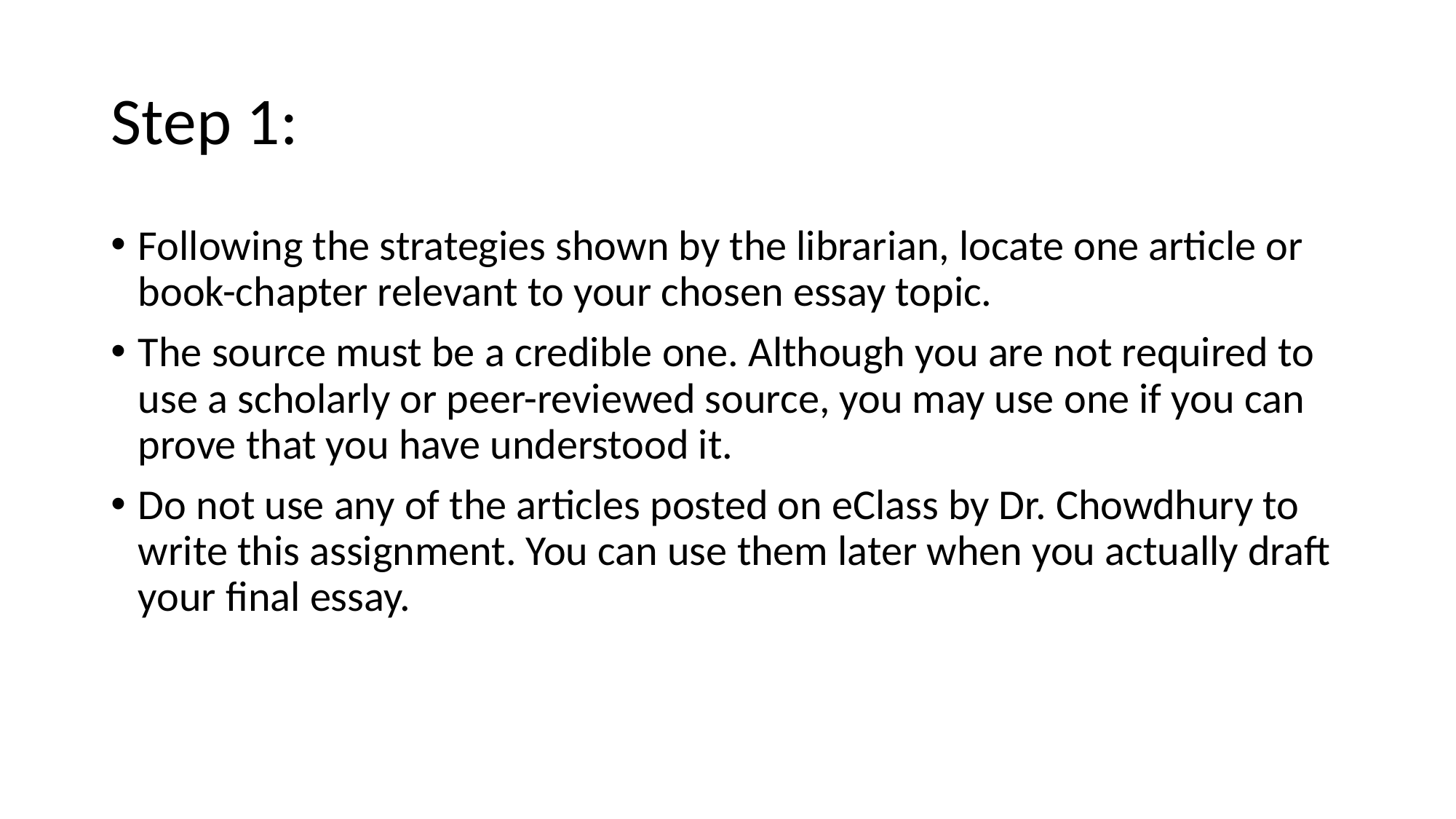

# Step 1:
Following the strategies shown by the librarian, locate one article or book-chapter relevant to your chosen essay topic.
The source must be a credible one. Although you are not required to use a scholarly or peer-reviewed source, you may use one if you can prove that you have understood it.
Do not use any of the articles posted on eClass by Dr. Chowdhury to write this assignment. You can use them later when you actually draft your final essay.